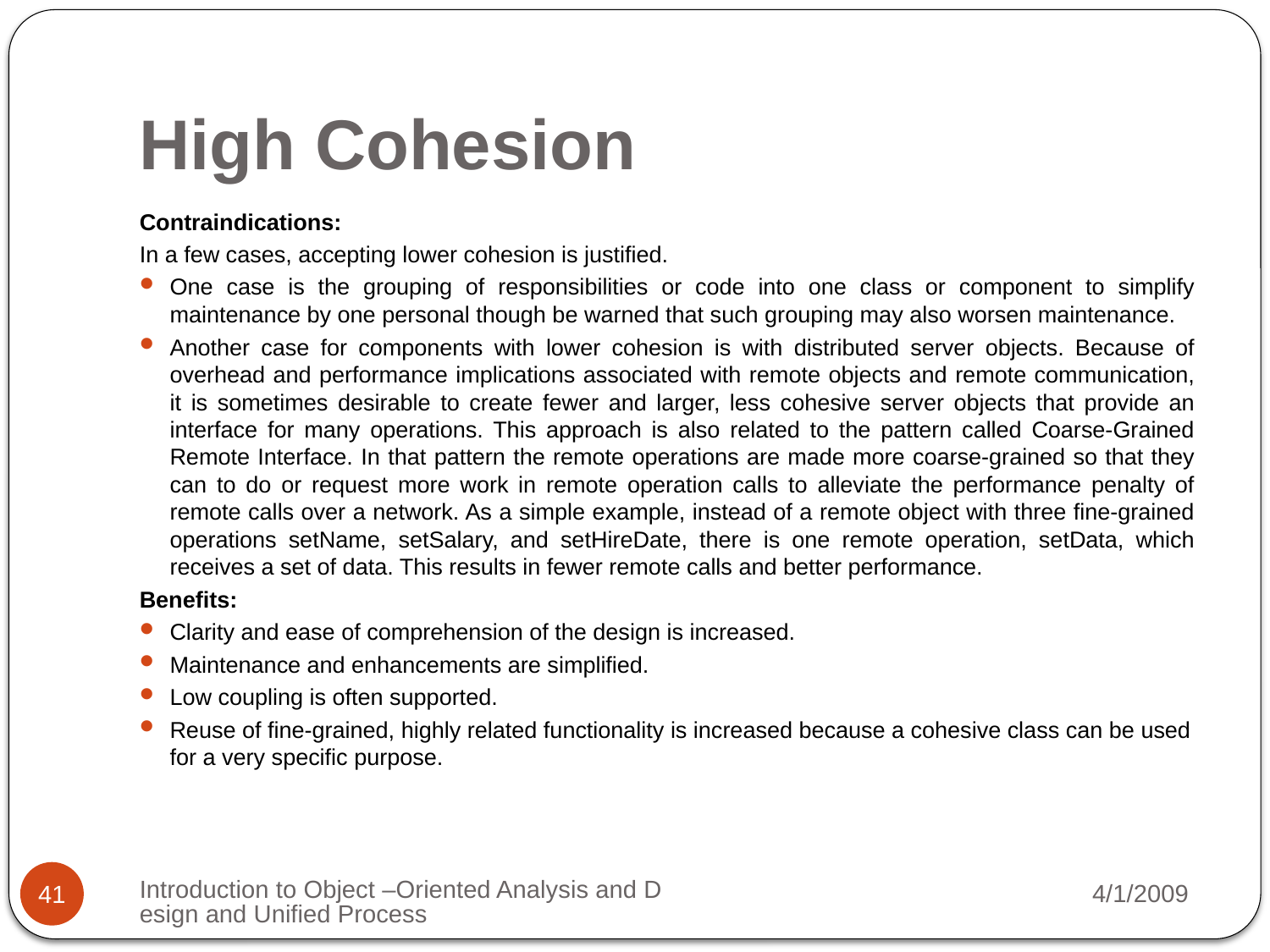

# High Cohesion
Contraindications:
In a few cases, accepting lower cohesion is justified.
One case is the grouping of responsibilities or code into one class or component to simplify maintenance by one personal though be warned that such grouping may also worsen maintenance.
Another case for components with lower cohesion is with distributed server objects. Because of overhead and performance implications associated with remote objects and remote communication, it is sometimes desirable to create fewer and larger, less cohesive server objects that provide an interface for many operations. This approach is also related to the pattern called Coarse-Grained Remote Interface. In that pattern the remote operations are made more coarse-grained so that they can to do or request more work in remote operation calls to alleviate the performance penalty of remote calls over a network. As a simple example, instead of a remote object with three fine-grained operations setName, setSalary, and setHireDate, there is one remote operation, setData, which receives a set of data. This results in fewer remote calls and better performance.
Benefits:
Clarity and ease of comprehension of the design is increased.
Maintenance and enhancements are simplified.
Low coupling is often supported.
Reuse of fine-grained, highly related functionality is increased because a cohesive class can be used for a very specific purpose.
Introduction to Object –Oriented Analysis and Design and Unified Process
4/1/2009
41